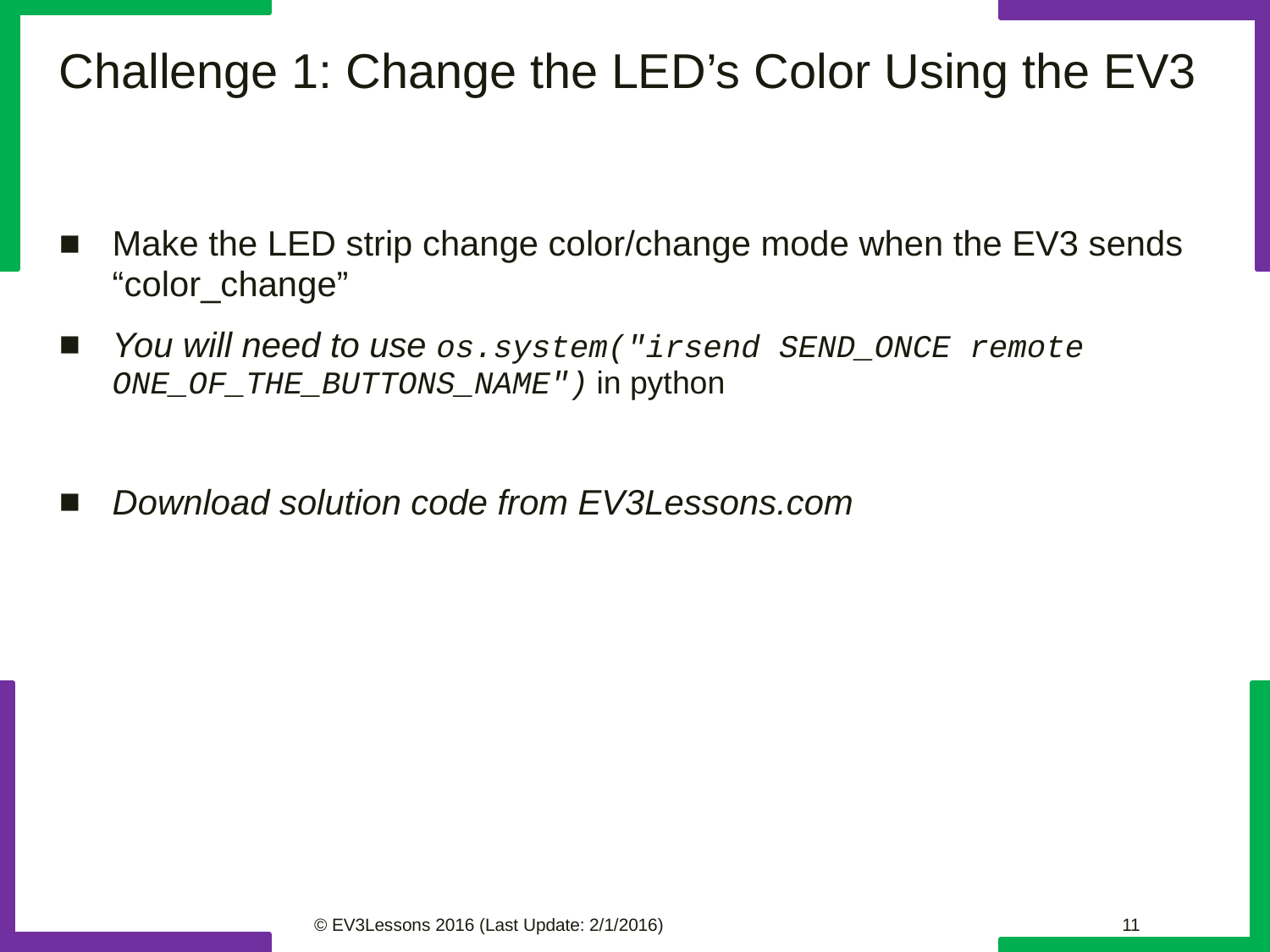

# Challenge 1: Change the LED’s Color Using the EV3
Make the LED strip change color/change mode when the EV3 sends “color_change”
You will need to use os.system("irsend SEND_ONCE remote ONE_OF_THE_BUTTONS_NAME") in python

Download solution code from EV3Lessons.com

© EV3Lessons 2016 (Last Update: 2/1/2016)
11